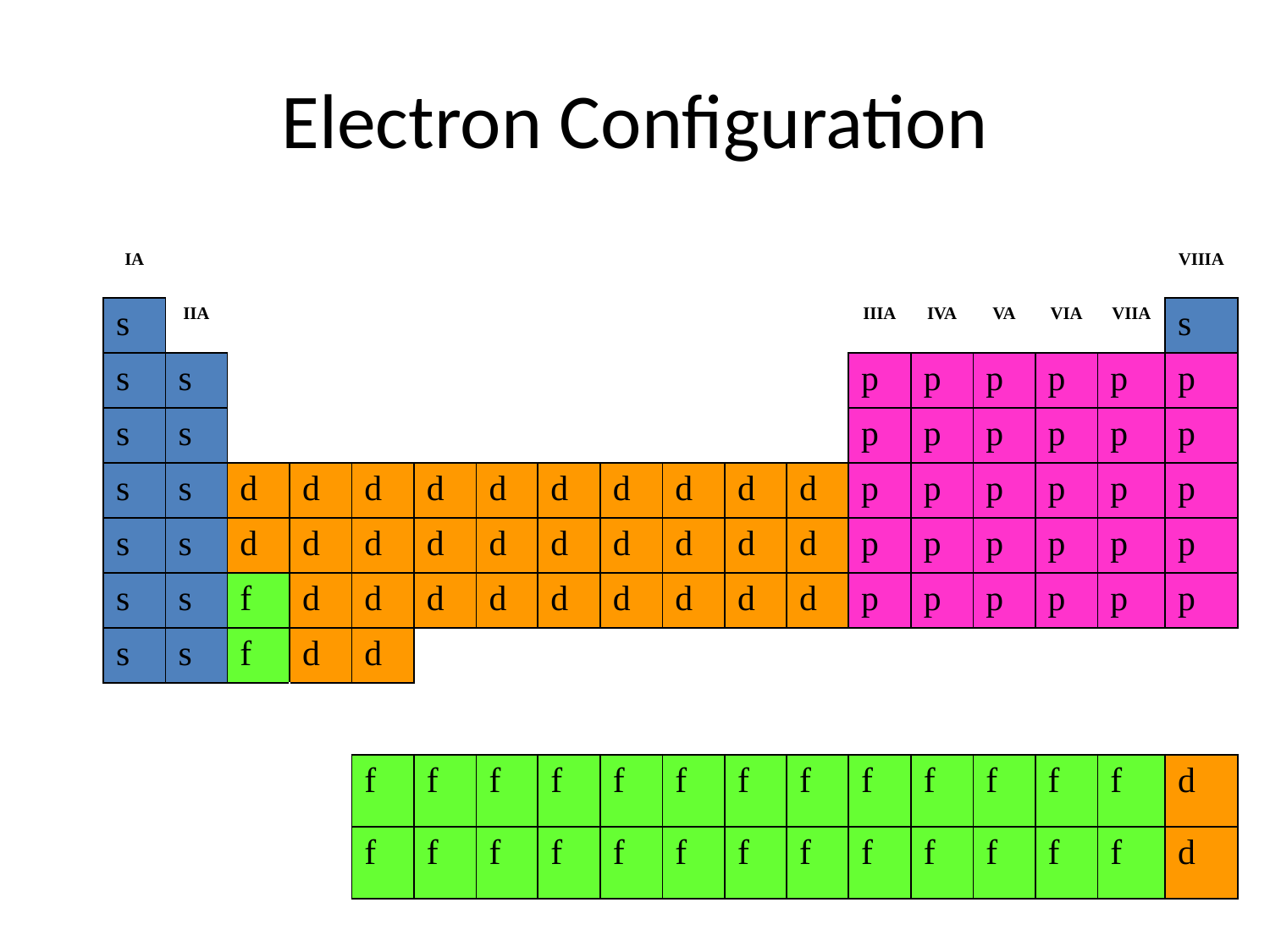

Electron Configuration
|  | IA |  |  |  |  |  |  |  |  |  |  |  |  |  |  |  |  | VIIIA |
| --- | --- | --- | --- | --- | --- | --- | --- | --- | --- | --- | --- | --- | --- | --- | --- | --- | --- | --- |
| 1 | s | IIA |  |  |  |  |  |  |  |  |  |  | IIIA | IVA | VA | VIA | VIIA | s |
| 2 | s | s |  |  |  |  |  |  |  |  |  |  | p | p | p | p | p | p |
| 3 | s | s |  |  |  |  |  |  |  |  |  |  | p | p | p | p | p | p |
| 4 | s | s | d | d | d | d | d | d | d | d | d | d | p | p | p | p | p | p |
| 5 | s | s | d | d | d | d | d | d | d | d | d | d | p | p | p | p | p | p |
| 6 | s | s | f | d | d | d | d | d | d | d | d | d | p | p | p | p | p | p |
| 7 | s | s | f | d | d |  |  |  |  |  |  |  |  |  |  |  |  |  |
|  |  |  |  |  |  |  |  |  |  |  |  |  |  |  |  |  |  |  |
|  |  |  |  |  | f | f | f | f | f | f | f | f | f | f | f | f | f | d |
|  |  |  |  |  | f | f | f | f | f | f | f | f | f | f | f | f | f | d |